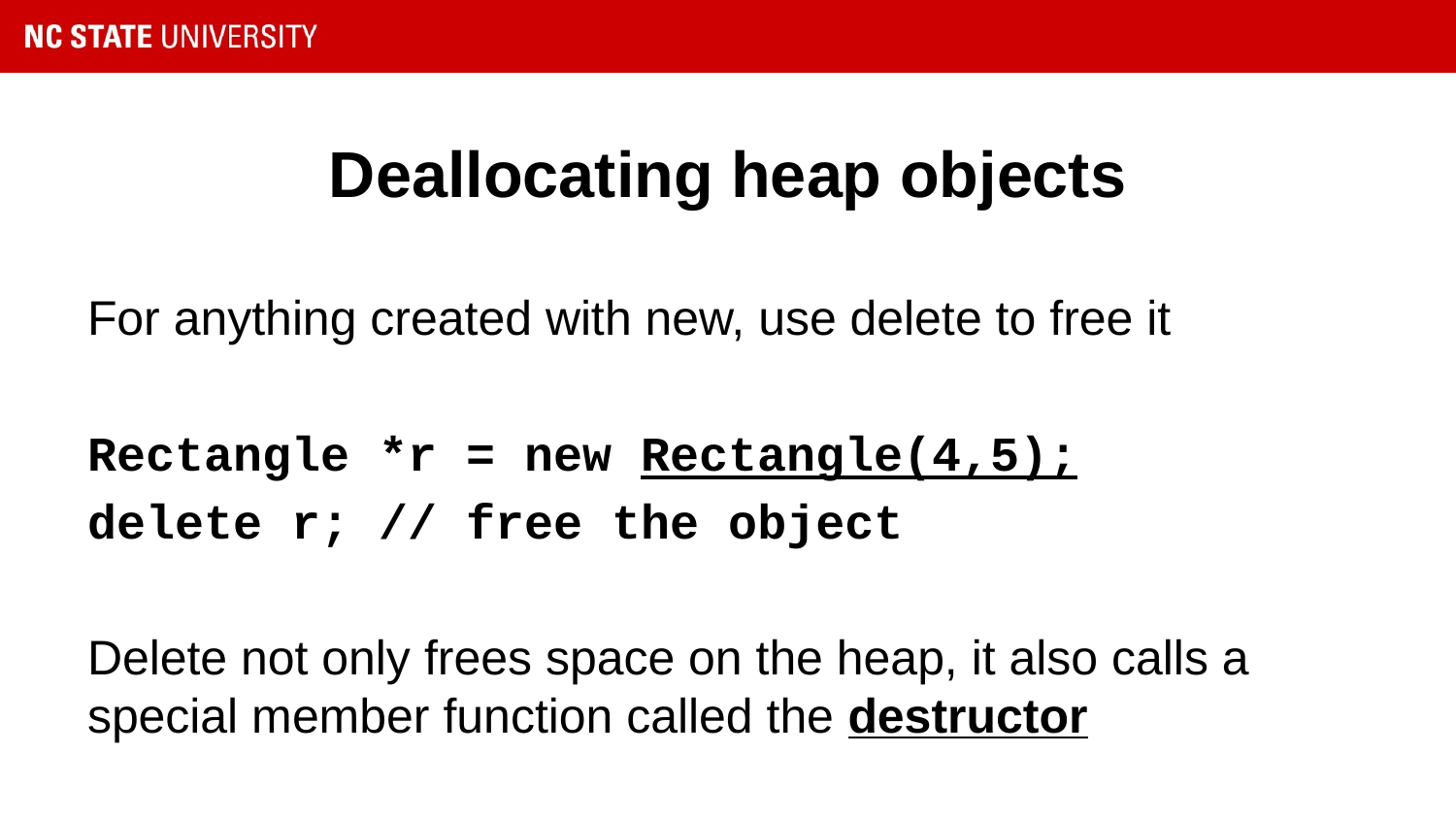

# Deallocating heap objects
For anything created with new, use delete to free it

Rectangle *r = new Rectangle(4,5);
delete r; // free the object

Delete not only frees space on the heap, it also calls a special member function called the destructor